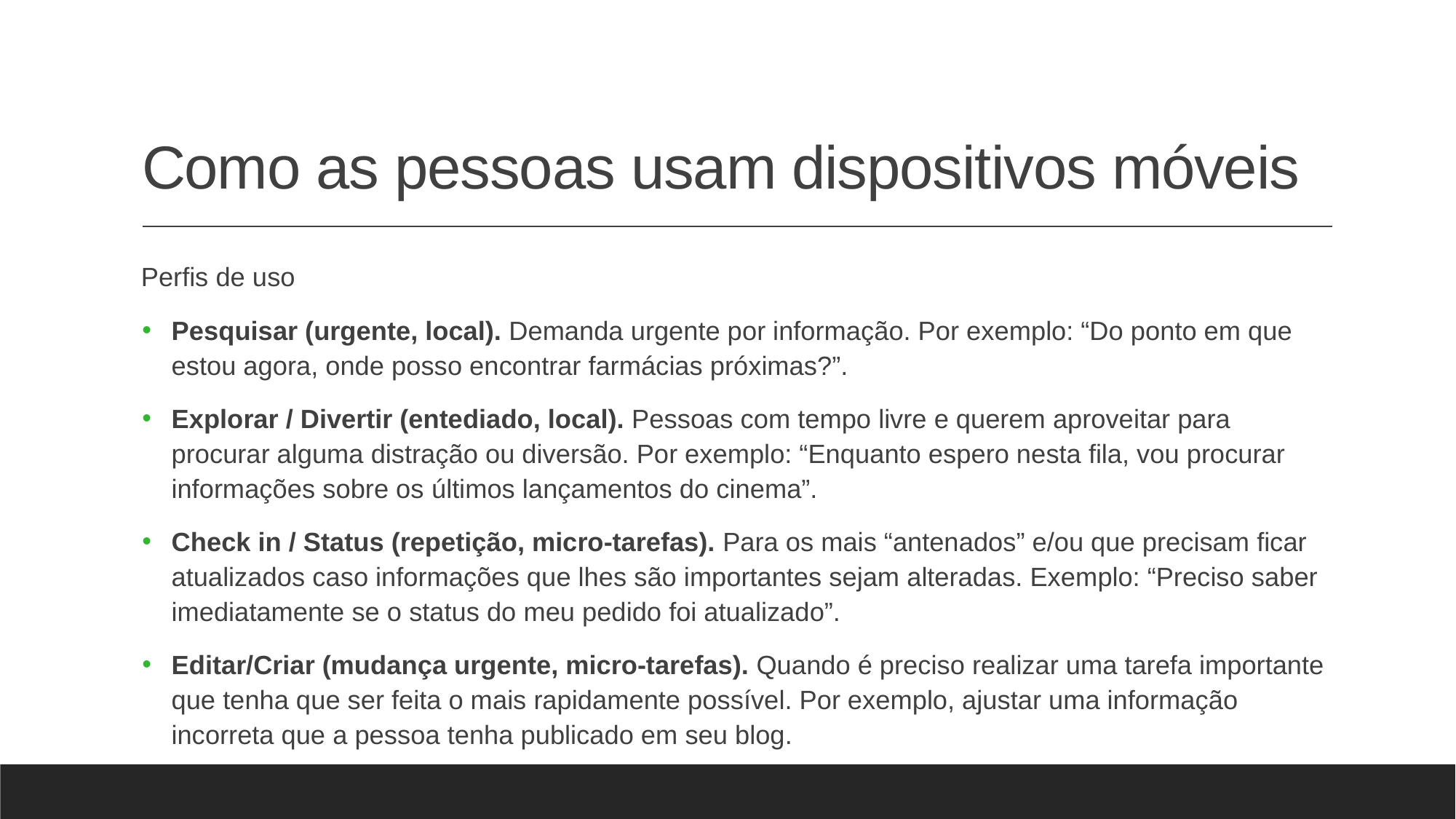

# Como as pessoas usam dispositivos móveis
Perfis de uso
Pesquisar (urgente, local). Demanda urgente por informação. Por exemplo: “Do ponto em que estou agora, onde posso encontrar farmácias próximas?”.
Explorar / Divertir (entediado, local). Pessoas com tempo livre e querem aproveitar para procurar alguma distração ou diversão. Por exemplo: “Enquanto espero nesta fila, vou procurar informações sobre os últimos lançamentos do cinema”.
Check in / Status (repetição, micro-tarefas). Para os mais “antenados” e/ou que precisam ficar atualizados caso informações que lhes são importantes sejam alteradas. Exemplo: “Preciso saber imediatamente se o status do meu pedido foi atualizado”.
Editar/Criar (mudança urgente, micro-tarefas). Quando é preciso realizar uma tarefa importante que tenha que ser feita o mais rapidamente possível. Por exemplo, ajustar uma informação incorreta que a pessoa tenha publicado em seu blog.